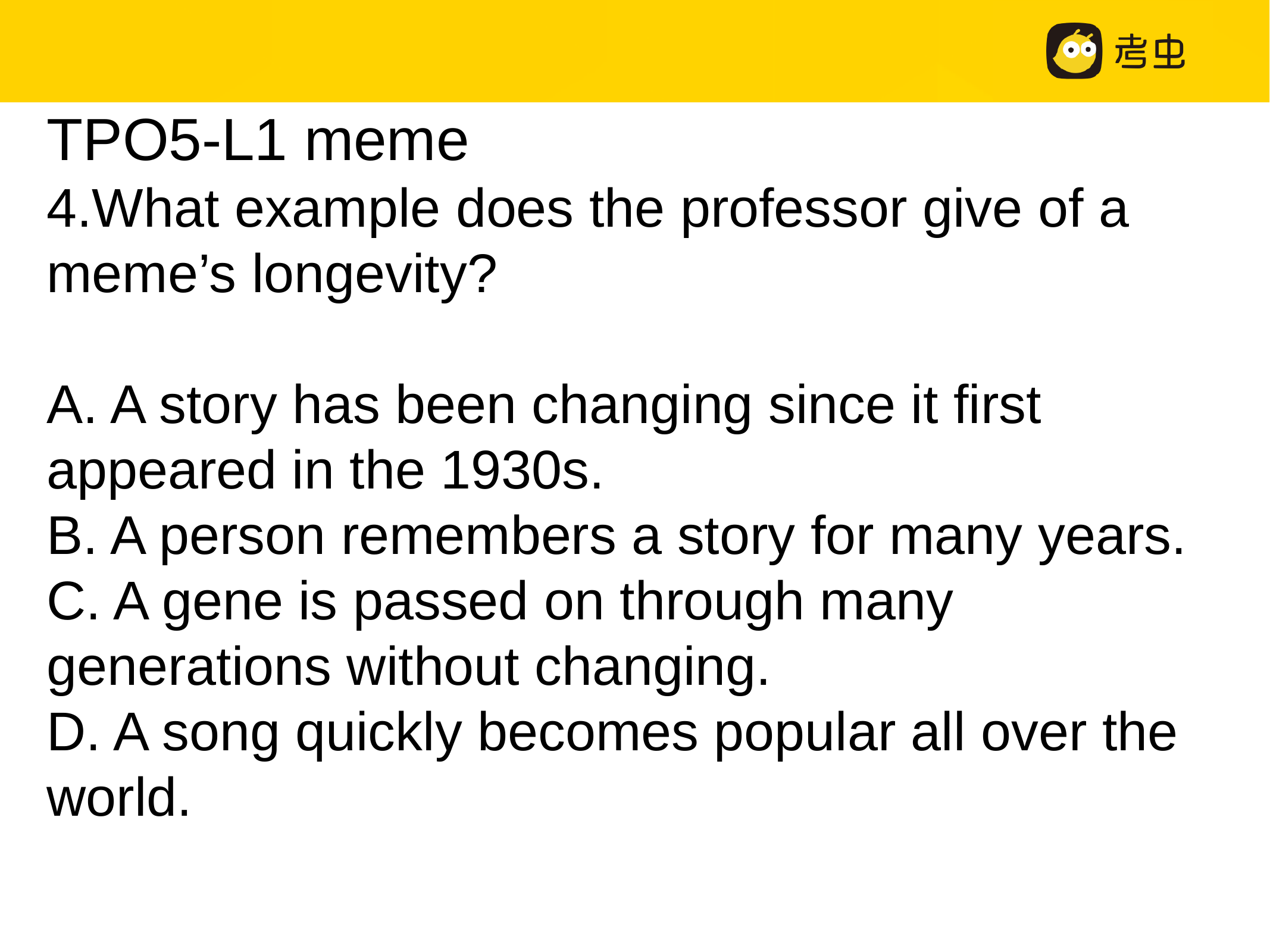

TPO5-L1 meme
4.What example does the professor give of a meme’s longevity?

A. A story has been changing since it first appeared in the 1930s.
B. A person remembers a story for many years.
C. A gene is passed on through many generations without changing.
D. A song quickly becomes popular all over the world.